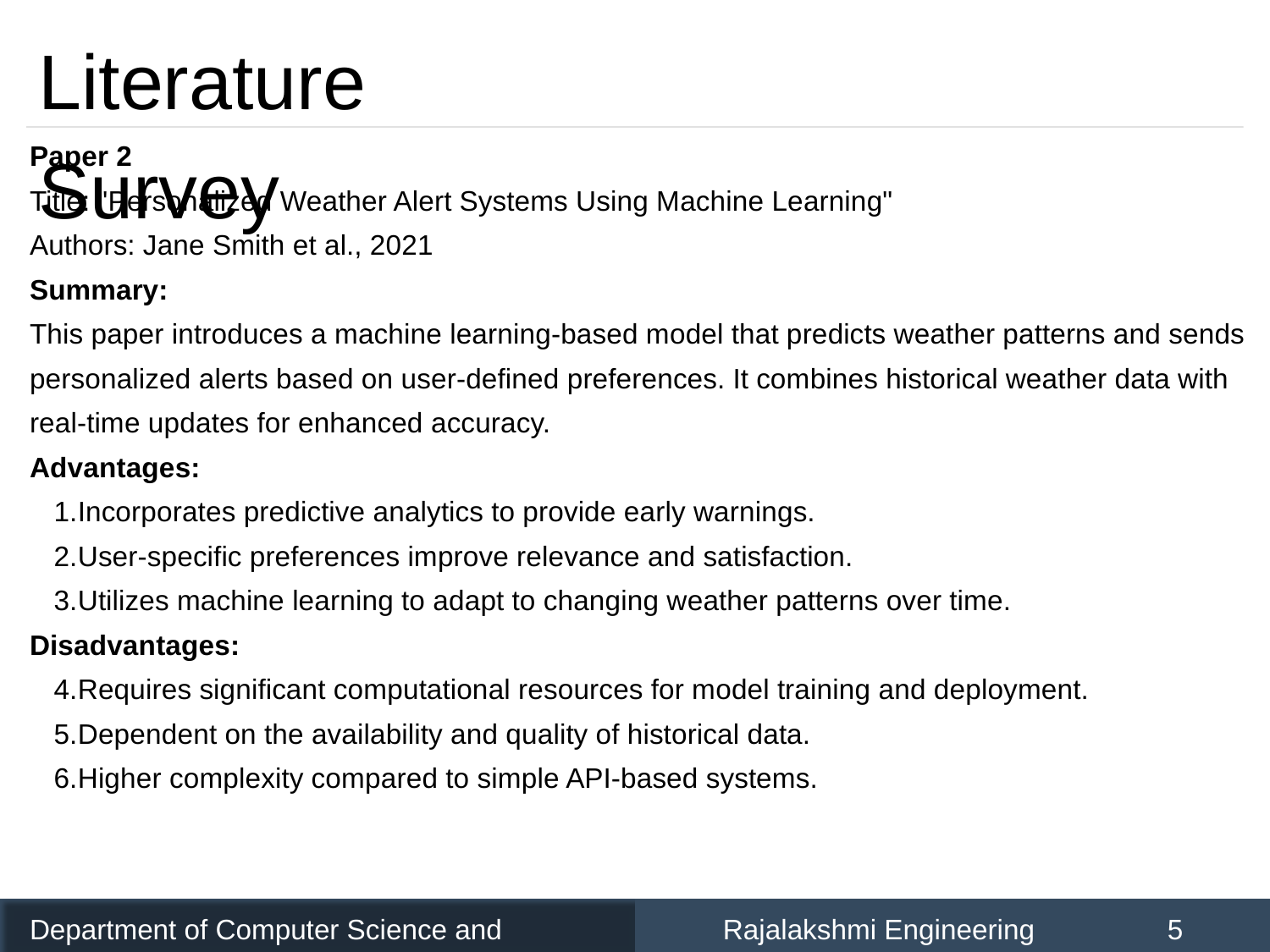

Literature Survey

Paper 2
Title: "Personalized Weather Alert Systems Using Machine Learning"
Authors: Jane Smith et al., 2021
Summary:
This paper introduces a machine learning-based model that predicts weather patterns and sends personalized alerts based on user-defined preferences. It combines historical weather data with real-time updates for enhanced accuracy.
Advantages:
Incorporates predictive analytics to provide early warnings.
User-specific preferences improve relevance and satisfaction.
Utilizes machine learning to adapt to changing weather patterns over time.
Disadvantages:
Requires significant computational resources for model training and deployment.
Dependent on the availability and quality of historical data.
Higher complexity compared to simple API-based systems.

Department of Computer Science and Engineering
Rajalakshmi Engineering College
5